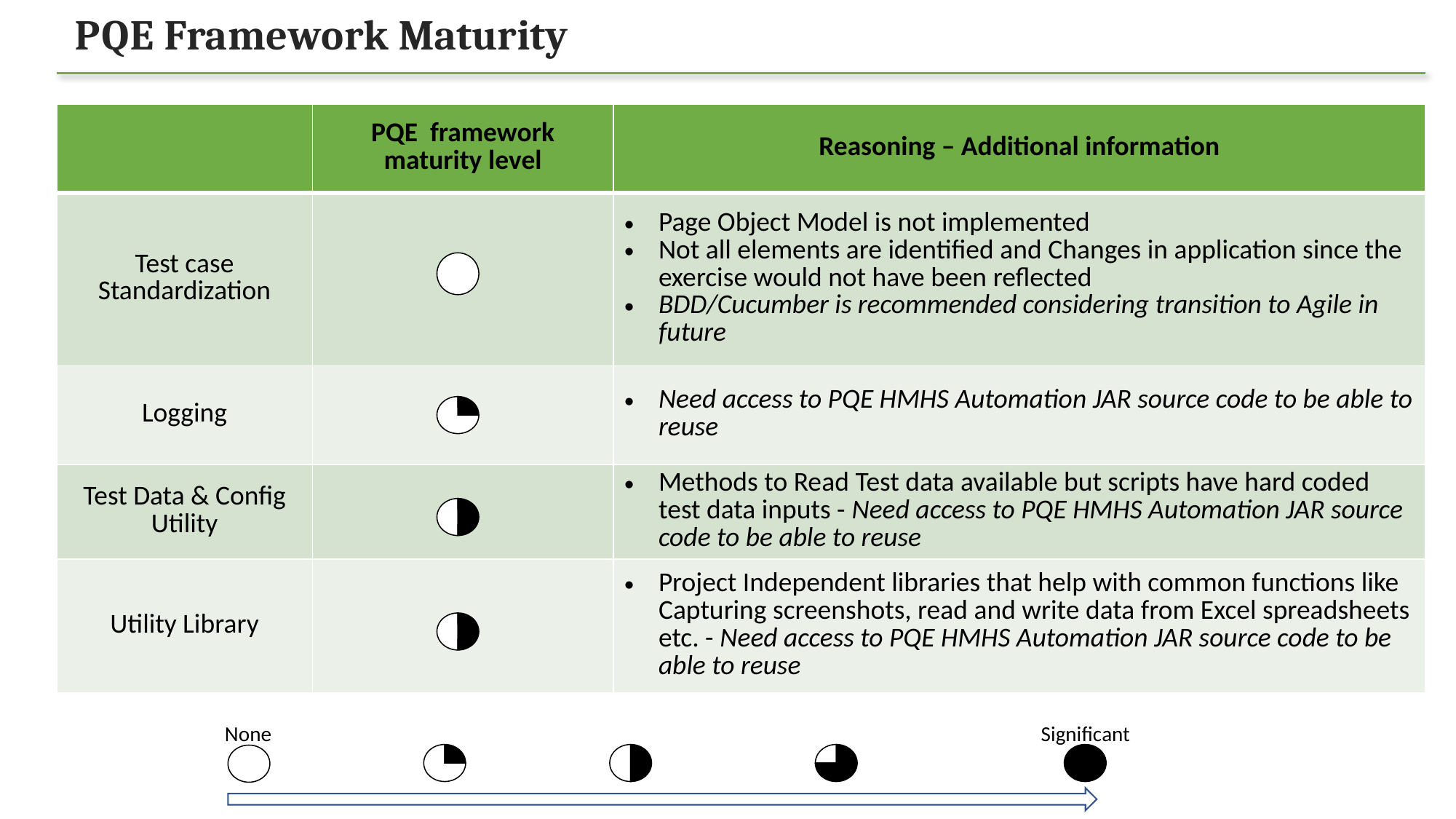

# PQE Framework Maturity
|  | PQE framework maturity level | Reasoning – Additional information |
| --- | --- | --- |
| Test case Standardization |  | Page Object Model is not implemented Not all elements are identified and Changes in application since the exercise would not have been reflected BDD/Cucumber is recommended considering transition to Agile in future |
| Logging |  | Need access to PQE HMHS Automation JAR source code to be able to reuse |
| Test Data & Config Utility |  | Methods to Read Test data available but scripts have hard coded test data inputs - Need access to PQE HMHS Automation JAR source code to be able to reuse |
| Utility Library |  | Project Independent libraries that help with common functions like Capturing screenshots, read and write data from Excel spreadsheets etc. - Need access to PQE HMHS Automation JAR source code to be able to reuse |

                                  None 							                      Significant